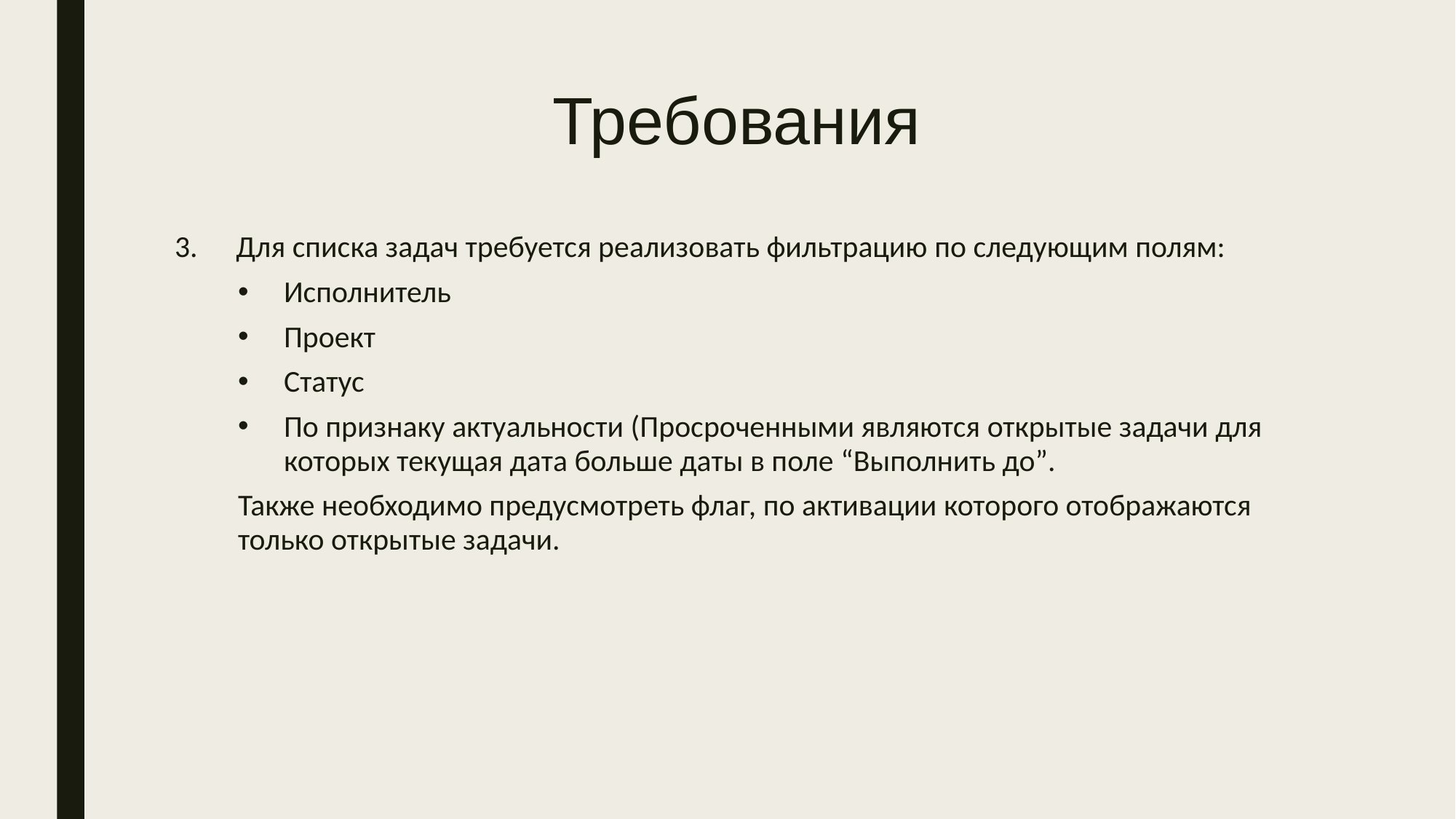

# Требования
Для списка задач требуется реализовать фильтрацию по следующим полям:
Исполнитель
Проект
Статус
По признаку актуальности (Просроченными являются открытые задачи для которых текущая дата больше даты в поле “Выполнить до”.
Также необходимо предусмотреть флаг, по активации которого отображаются только открытые задачи.